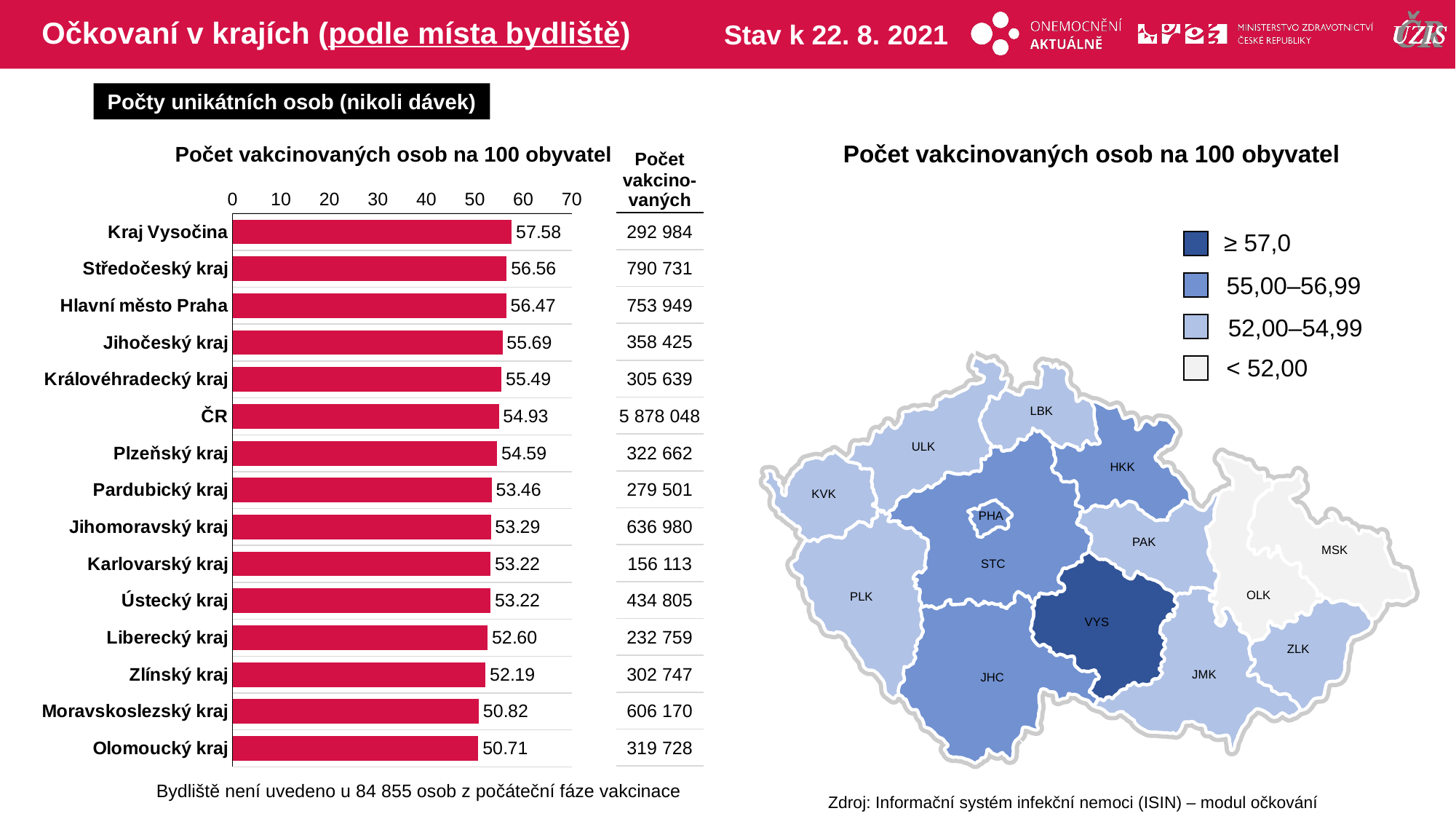

# Očkovaní v krajích (podle místa bydliště)
Stav k 22. 8. 2021
Počty unikátních osob (nikoli dávek)
Počet vakcinovaných osob na 100 obyvatel
Počet vakcinovaných osob na 100 obyvatel
| Počet vakcino-vaných |
| --- |
| 292 984 |
| 790 731 |
| 753 949 |
| 358 425 |
| 305 639 |
| 5 878 048 |
| 322 662 |
| 279 501 |
| 636 980 |
| 156 113 |
| 434 805 |
| 232 759 |
| 302 747 |
| 606 170 |
| 319 728 |

### Chart

| Category | počet na 1000 |
|---|---|
| Kraj Vysočina | 57.5774488 |
| Středočeský kraj | 56.5617094 |
| Hlavní město Praha | 56.4720272 |
| Jihočeský kraj | 55.6948867 |
| Královéhradecký kraj | 55.4897123 |
| ČR | 54.9259062 |
| Plzeňský kraj | 54.5921518 |
| Pardubický kraj | 53.4565923 |
| Jihomoravský kraj | 53.2891836 |
| Karlovarský kraj | 53.2243932 |
| Ústecký kraj | 53.2194457 |
| Liberecký kraj | 52.603757 |
| Zlínský kraj | 52.1870513 |
| Moravskoslezský kraj | 50.8176326 |
| Olomoucký kraj | 50.7084606 |
≥ 57,0

55,00–56,99

52,00–54,99

< 52,00

LBK

ULK

HKK

KVK

PHA

PAK
MSK

STC
OLK

PLK

VYS
ZLK
JMK
JHC
Bydliště není uvedeno u 84 855 osob z počáteční fáze vakcinace
Zdroj: Informační systém infekční nemoci (ISIN) – modul očkování